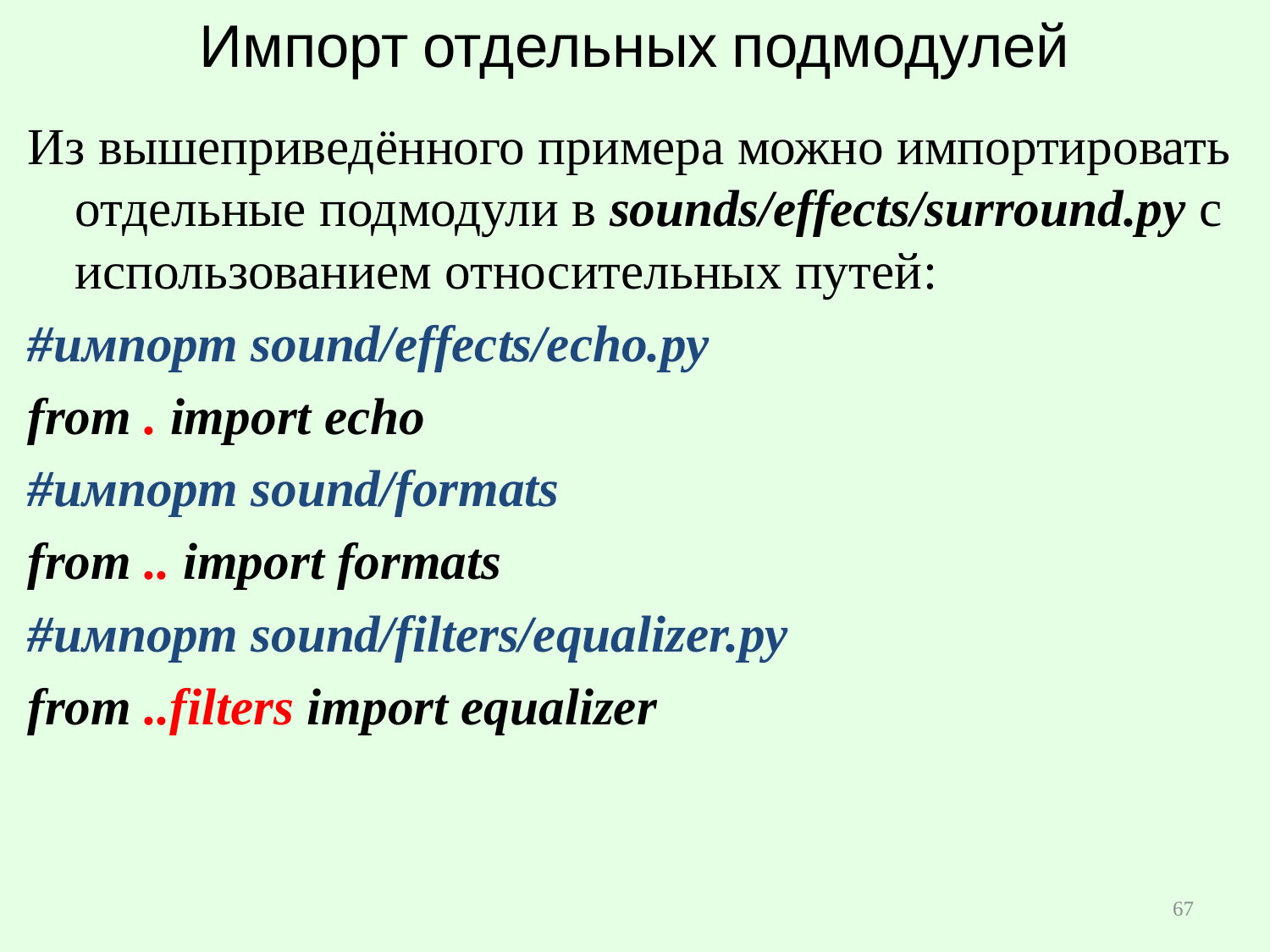

# Импорт отдельных подмодулей
Из вышеприведённого примера можно импортировать отдельные подмодули в sounds/effects/surround.py с использованием относительных путей:
#импорт sound/effects/echo.py
from . import echo
#импорт sound/formats
from .. import formats
#импорт sound/filters/equalizer.py
from ..filters import equalizer

67